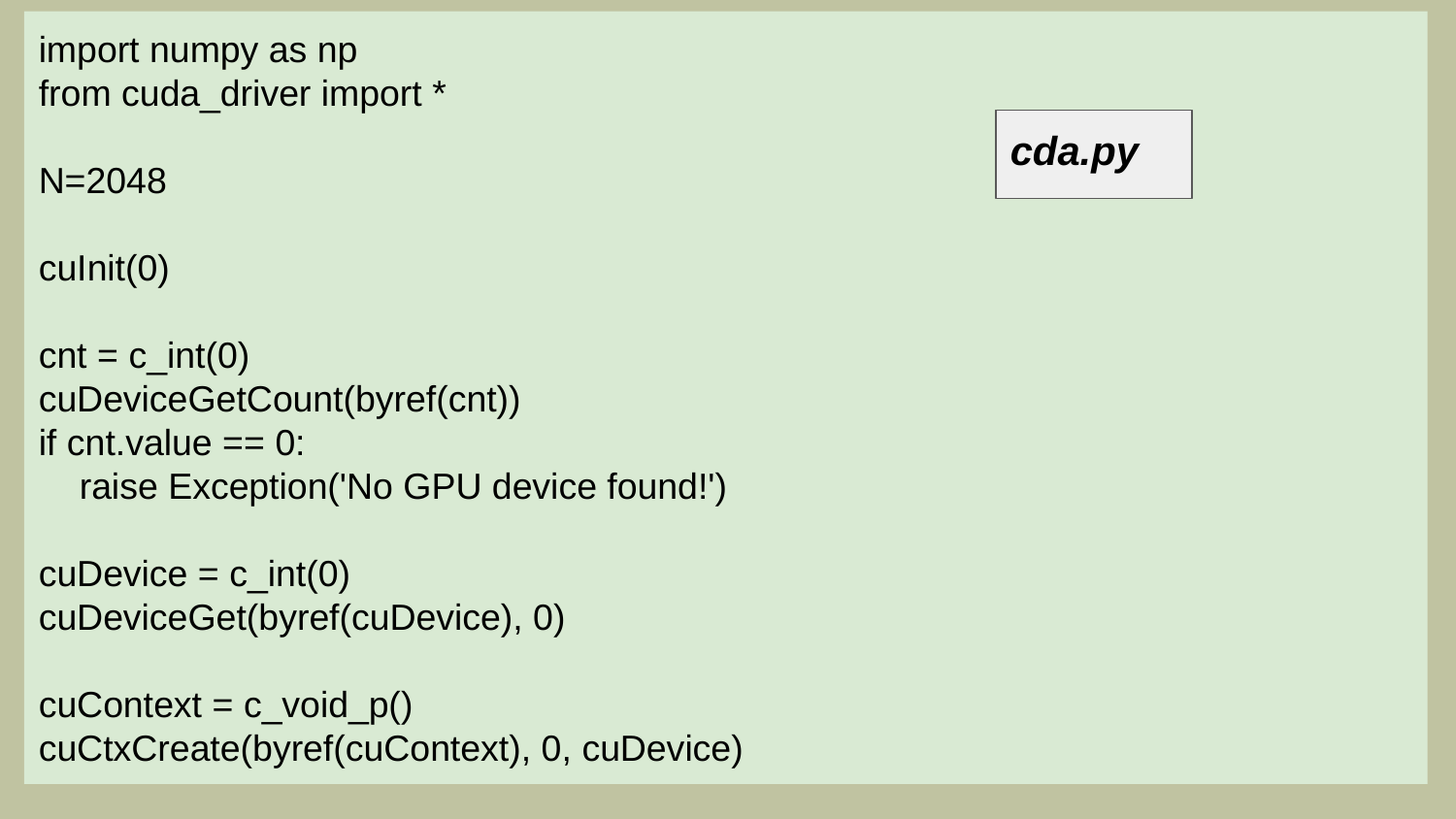

import numpy as np
from cuda_driver import *

N=2048

cuInit(0)

cnt = c_int(0)
cuDeviceGetCount(byref(cnt))
if cnt.value == 0:
    raise Exception('No GPU device found!')

cuDevice = c_int(0)
cuDeviceGet(byref(cuDevice), 0)

cuContext = c_void_p()
cuCtxCreate(byref(cuContext), 0, cuDevice)

cda.py